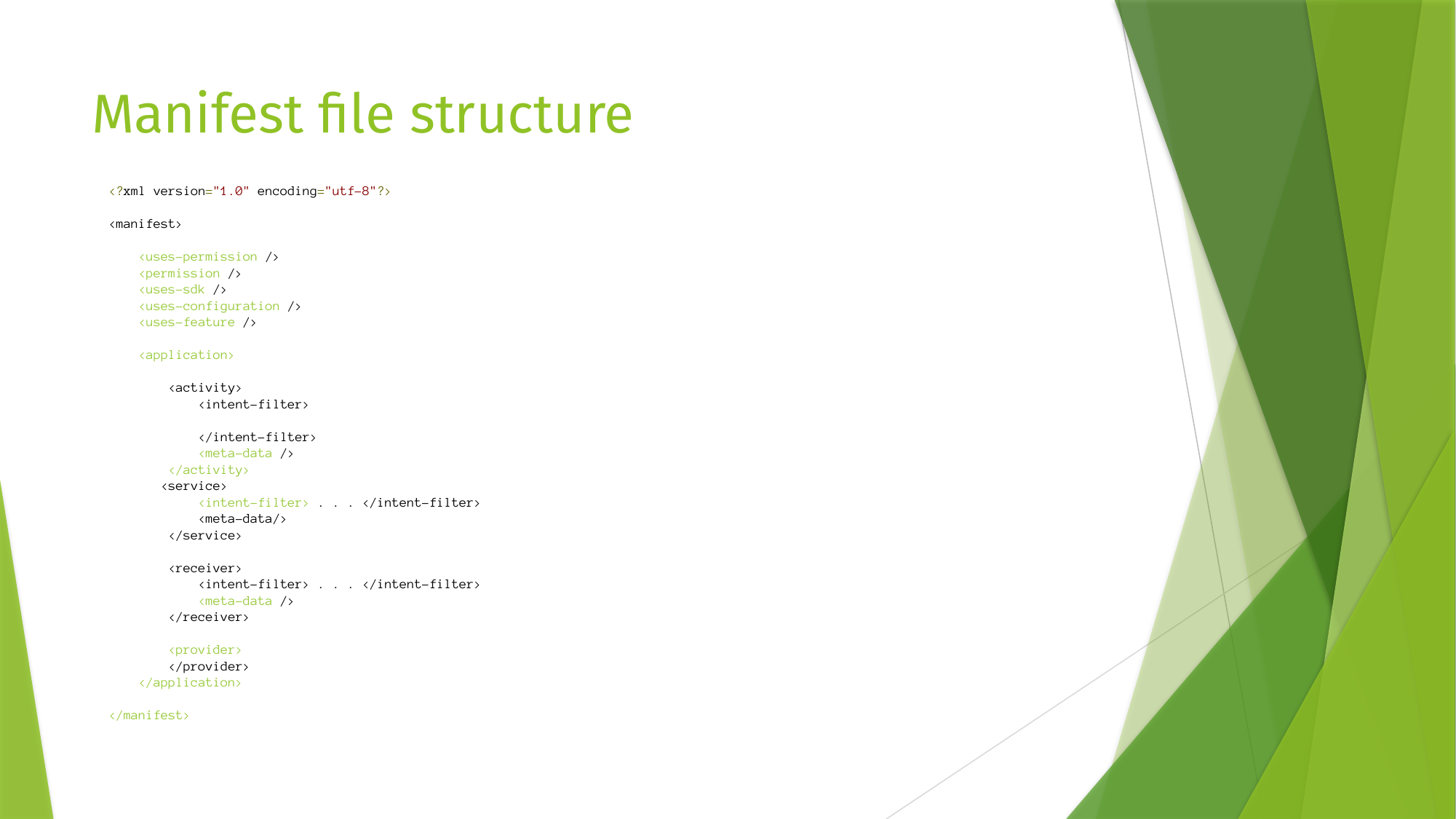

# Manifest file structure
<?xml version="1.0" encoding="utf-8"?>
<manifest>
    <uses-permission />
    <permission />
    <uses-sdk />
    <uses-configuration />  
    <uses-feature />  
   
    <application>
        <activity>
            <intent-filter>
             
            </intent-filter>
            <meta-data />
        </activity>
       <service>
            <intent-filter> . . . </intent-filter>
            <meta-data/>
        </service>
        <receiver>
            <intent-filter> . . . </intent-filter>
            <meta-data />
        </receiver>
        <provider>
        </provider>
    </application>
</manifest>